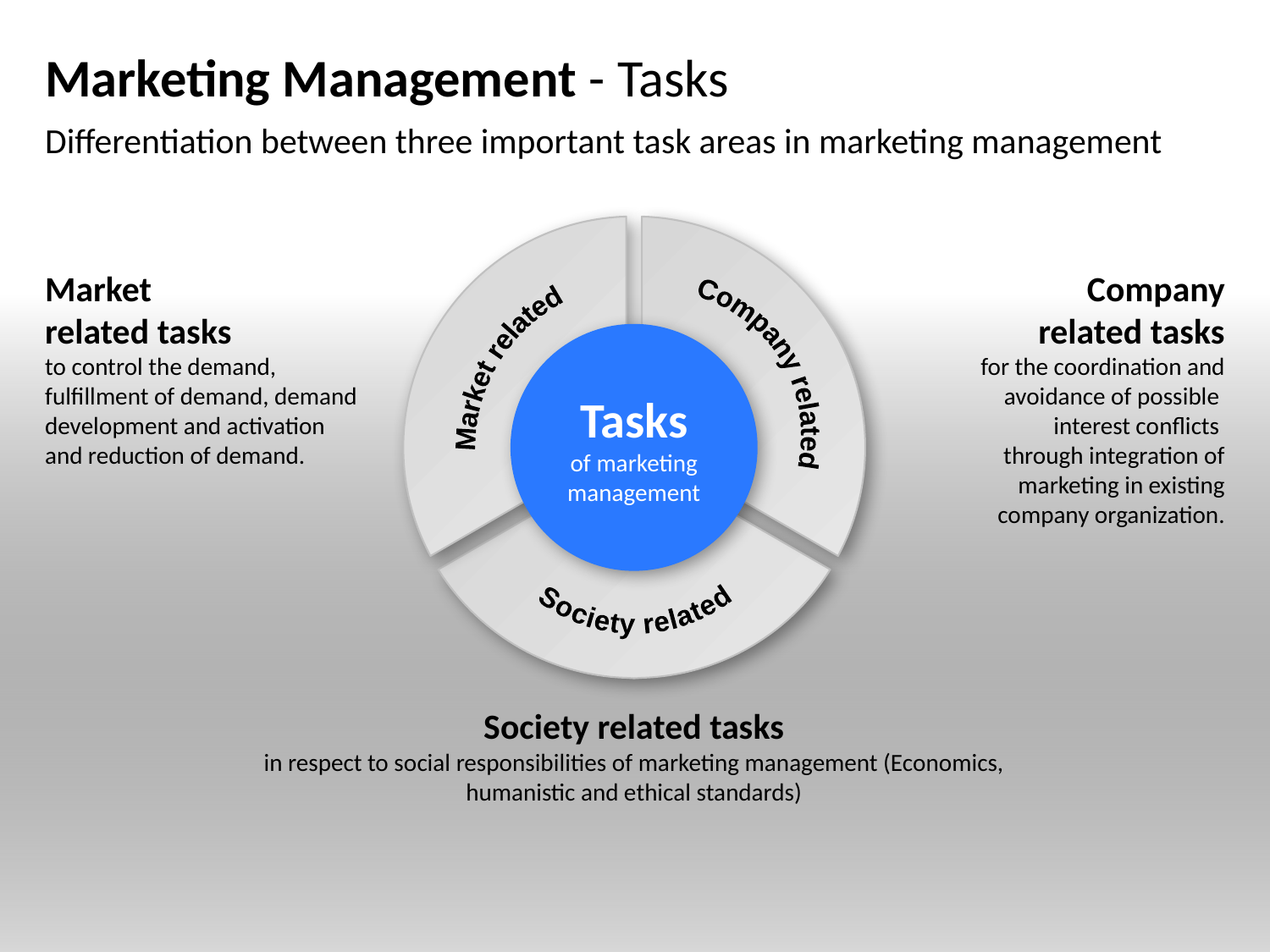

# Marketing Management - Tasks
Differentiation between three important task areas in marketing management

Society related
Company related
Market
related tasks
to control the demand, fulfillment of demand, demand development and activation and reduction of demand.
Company
related tasks
for the coordination and avoidance of possible
interest conflicts
through integration of marketing in existing
company organization.
Market related
Tasks
of marketing
management
Society related tasks
in respect to social responsibilities of marketing management (Economics, humanistic and ethical standards)